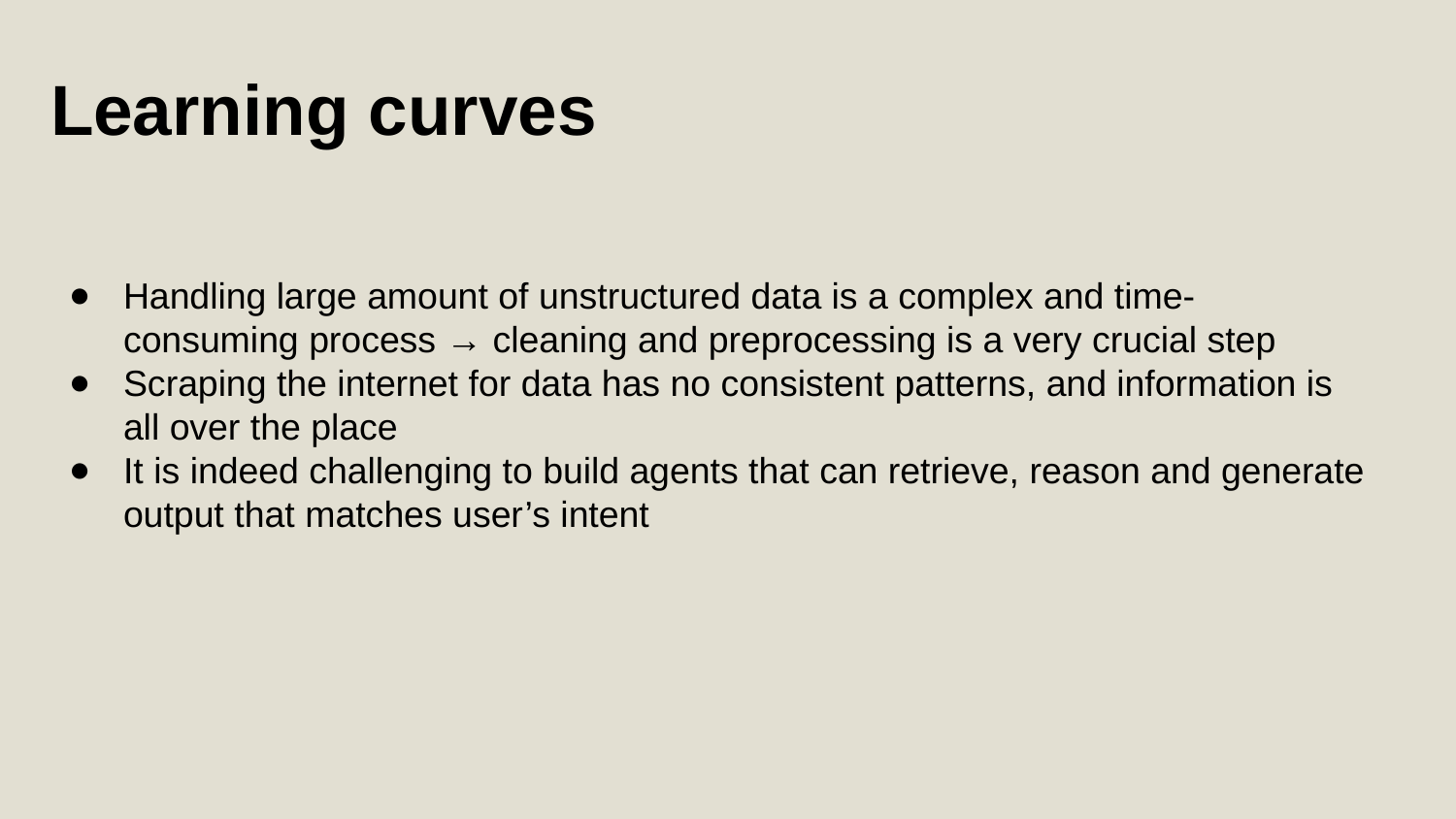

Learning curves
Handling large amount of unstructured data is a complex and time-consuming process → cleaning and preprocessing is a very crucial step
Scraping the internet for data has no consistent patterns, and information is all over the place
It is indeed challenging to build agents that can retrieve, reason and generate output that matches user’s intent